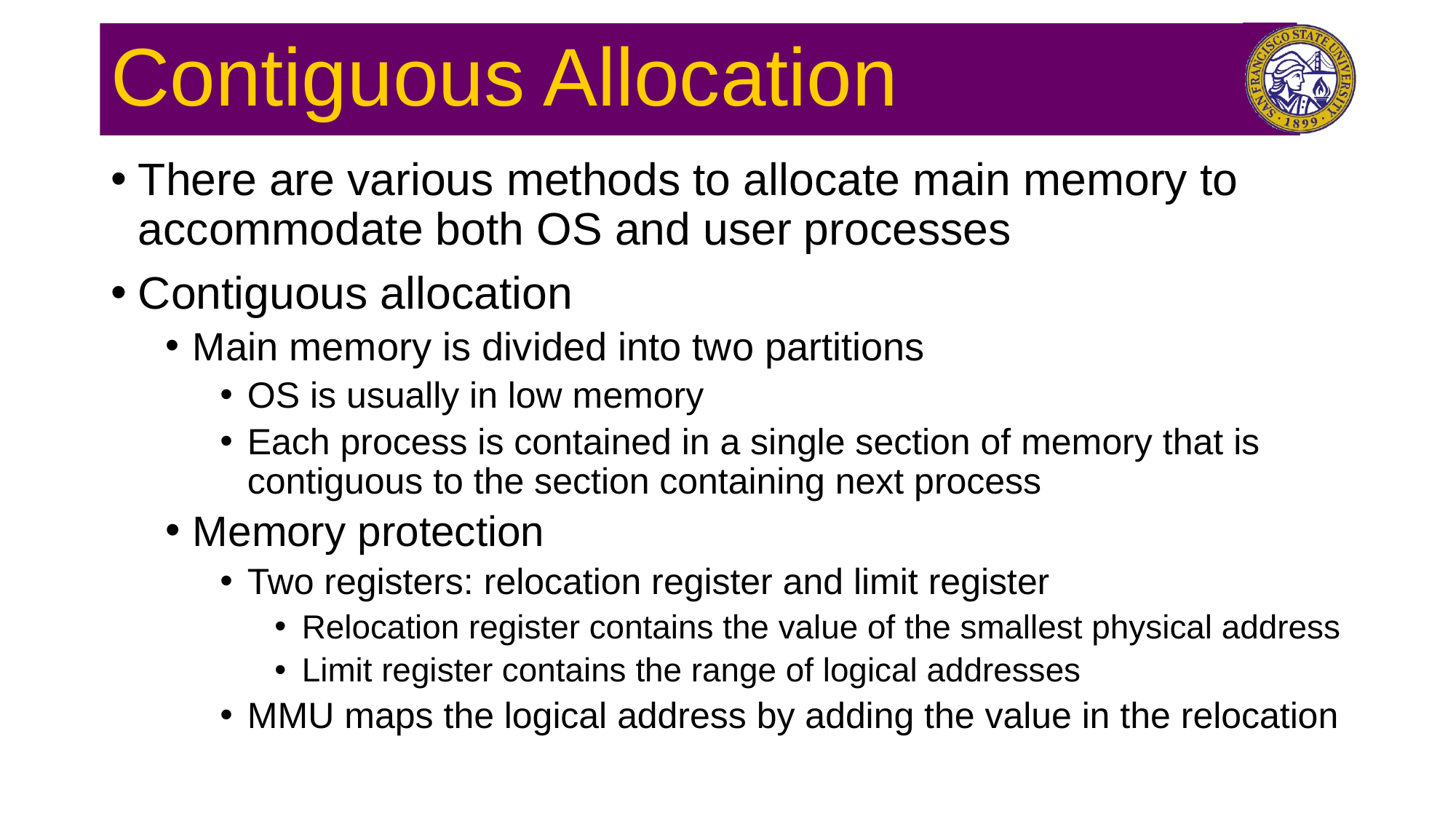

# Contiguous Allocation
There are various methods to allocate main memory to accommodate both OS and user processes
Contiguous allocation
Main memory is divided into two partitions
OS is usually in low memory
Each process is contained in a single section of memory that is contiguous to the section containing next process
Memory protection
Two registers: relocation register and limit register
Relocation register contains the value of the smallest physical address
Limit register contains the range of logical addresses
MMU maps the logical address by adding the value in the relocation